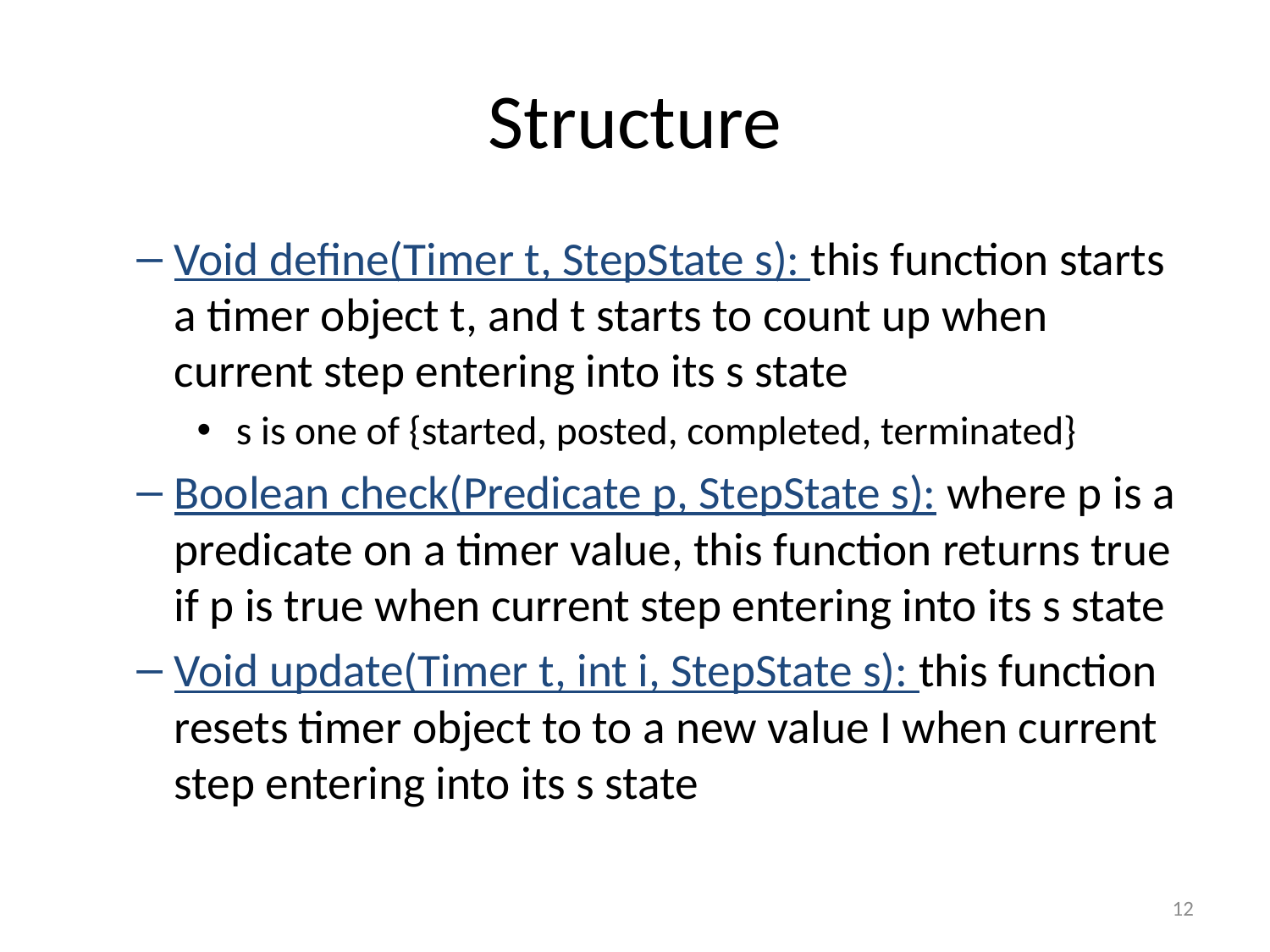

# Structure
Void define(Timer t, StepState s): this function starts a timer object t, and t starts to count up when current step entering into its s state
 s is one of {started, posted, completed, terminated}
Boolean check(Predicate p, StepState s): where p is a predicate on a timer value, this function returns true if p is true when current step entering into its s state
Void update(Timer t, int i, StepState s): this function resets timer object to to a new value I when current step entering into its s state

12